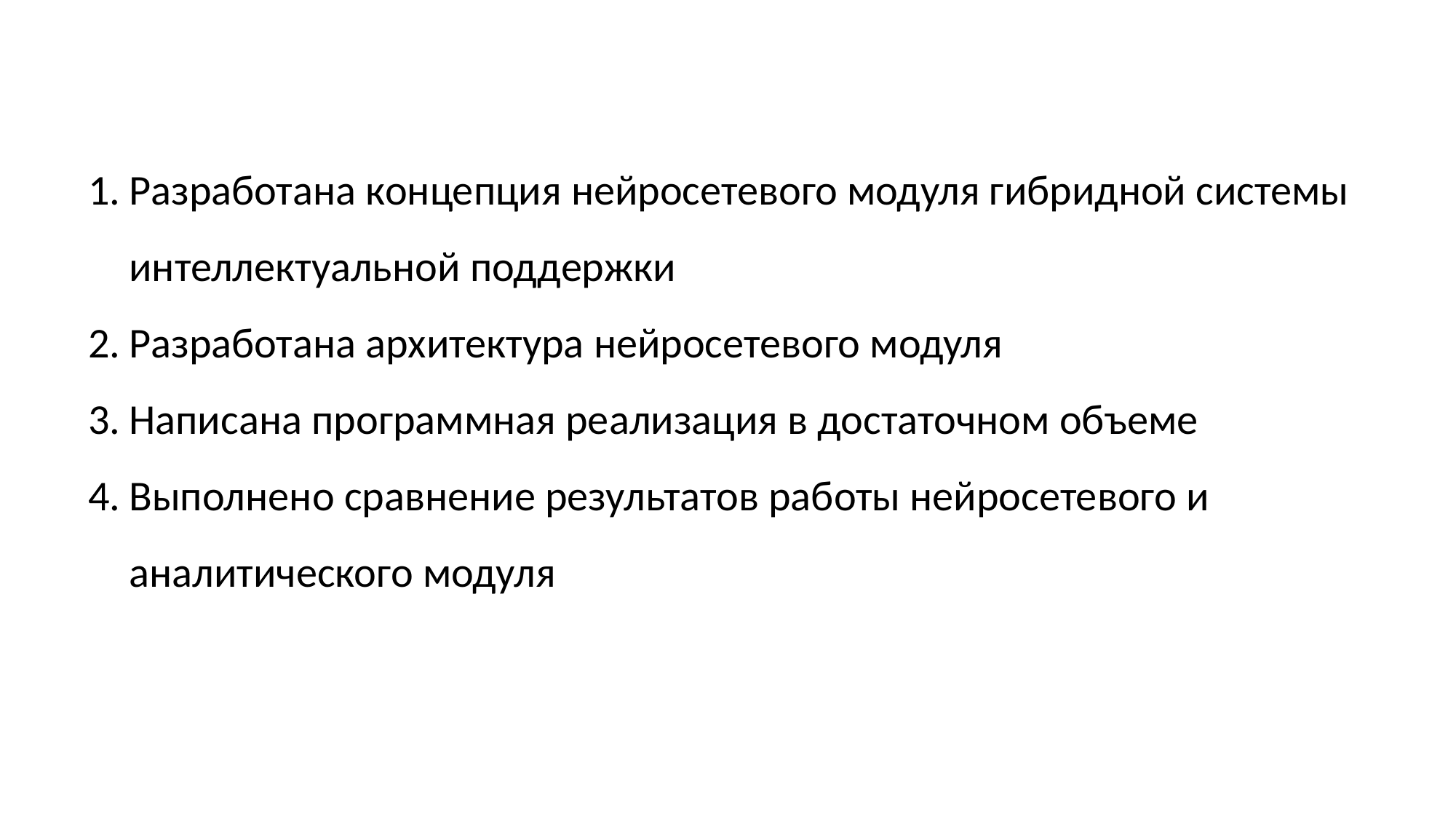

Разработана концепция нейросетевого модуля гибридной системы интеллектуальной поддержки
Разработана архитектура нейросетевого модуля
Написана программная реализация в достаточном объеме
Выполнено сравнение результатов работы нейросетевого и аналитического модуля